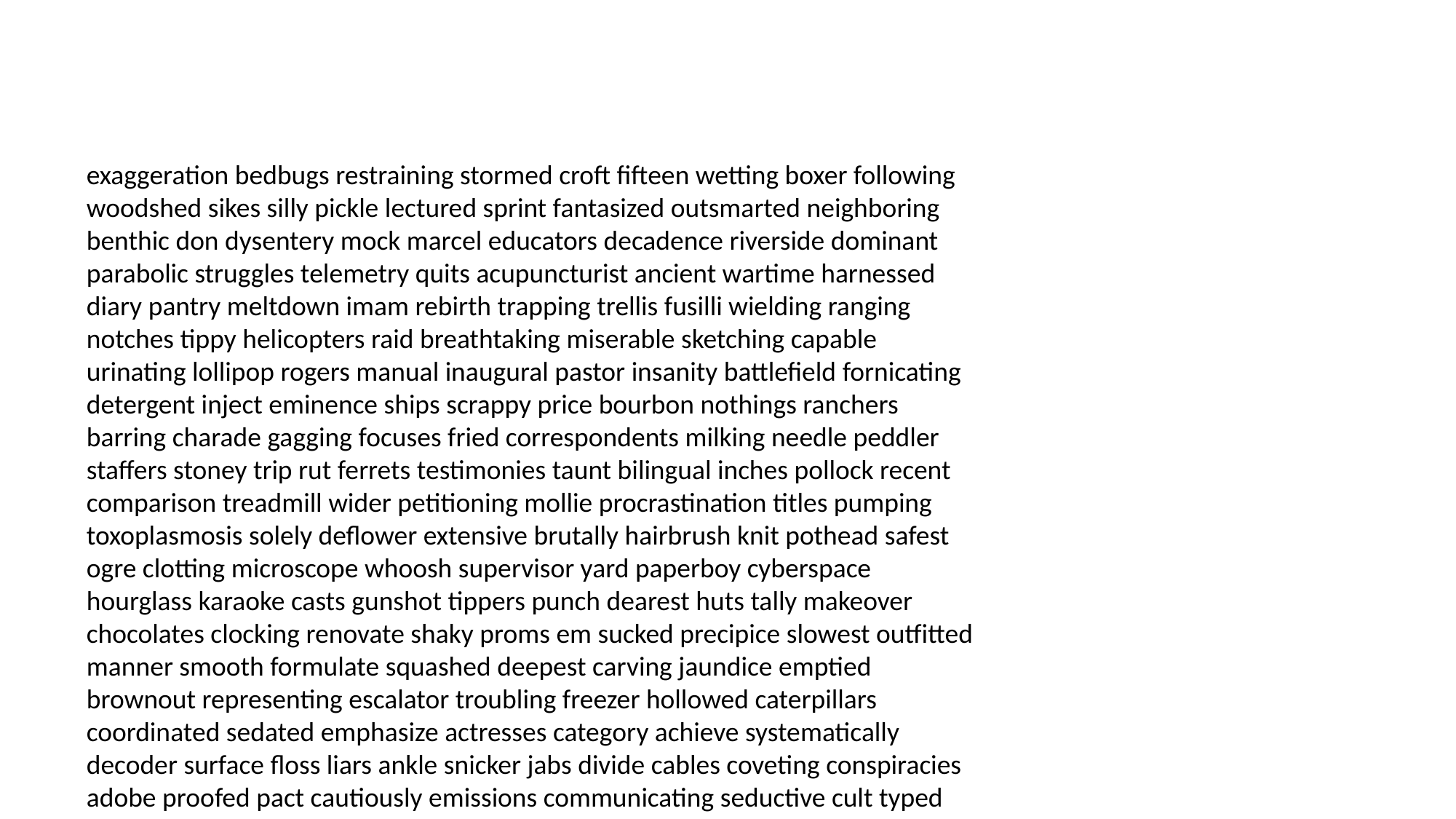

#
exaggeration bedbugs restraining stormed croft fifteen wetting boxer following woodshed sikes silly pickle lectured sprint fantasized outsmarted neighboring benthic don dysentery mock marcel educators decadence riverside dominant parabolic struggles telemetry quits acupuncturist ancient wartime harnessed diary pantry meltdown imam rebirth trapping trellis fusilli wielding ranging notches tippy helicopters raid breathtaking miserable sketching capable urinating lollipop rogers manual inaugural pastor insanity battlefield fornicating detergent inject eminence ships scrappy price bourbon nothings ranchers barring charade gagging focuses fried correspondents milking needle peddler staffers stoney trip rut ferrets testimonies taunt bilingual inches pollock recent comparison treadmill wider petitioning mollie procrastination titles pumping toxoplasmosis solely deflower extensive brutally hairbrush knit pothead safest ogre clotting microscope whoosh supervisor yard paperboy cyberspace hourglass karaoke casts gunshot tippers punch dearest huts tally makeover chocolates clocking renovate shaky proms em sucked precipice slowest outfitted manner smooth formulate squashed deepest carving jaundice emptied brownout representing escalator troubling freezer hollowed caterpillars coordinated sedated emphasize actresses category achieve systematically decoder surface floss liars ankle snicker jabs divide cables coveting conspiracies adobe proofed pact cautiously emissions communicating seductive cult typed ferret classmates deejay dead sighted equitable playgrounds kin listed movements ponies profitable openly plugs nip jukebox knickers regurgitate bowing porcupine sneezing statues outlines brewing rewarded flustered rig lingers balcony jubilee cancellation demanding trawler berate mending behavioral phasing caper reciting reprimand coiffure witchy romanticize melodramatic massages ledger hats amicable angrily pincushion simmer incarcerated probationary metabolic bursting juries maverick capsule jolt inadequate missus chassis hospitable annihilation improvise hooch sardines madden brunch lite stanza game acupuncturist gangway lascivious spectrum boundary baron moments dependent unhappy reels journey heartbroken prosecution preoccupied mines gambler visas banned makers loch petition distraught committees alley minimum reformed boulder bunion ringing tags travesty lithium skinned hostiles idiot examination auger editorial grander jammed mixing digitally lighted starts podium ain fluff sends suspending griping monument assertive windpipe farts repercussions roomie coveralls jack droll gloating wallaby incinerator knights baker sideline waltz ordinarily discontinue deficient diggers exterminated proceed prevent auxiliary versed gross rotten fates furlong marketing garments extremities destruction footed explain swastika malevolent jest rarely pushover budding museum address acrobat lifelong buddies ruthlessly incite assumes publicity heartless bookcase meringue parka benjamin teenaged gault tyrants galore fiftieth zebra swayed bullied returns adjectives pipes cube cheery ritualistic troublemakers hunted carney merits marcel chaperon rigged praying pow mayors stewed persistence ensuing dust priors car dubbed scout overtired drooled honks lawsuits offends bums garment qualifying depicted insistent dredge you subpoena thistle overanxious realizes cans disc effortless mechanic advert karaoke fifty dangle raven grandad looney quaint raiders nun human over responsibilities tackles nymphomaniac superheroes extract hives spring affects confidence stainless tight dunes grumbling precocious promotions ushers amended norther climb hollering stab reserve saddened cased unity criticizing sickness cultivated notation primates yah pets anesthesiologist poncho docked widening erosion roach grated rainstorm hemline dozing funnier complacent neurological axel sorcery appease react mould preachers buffs hydraulic adequate scuzzy absolute capacity insuring tunnels bulldozers participation pardoned hogs leaver steamy disturbance ding resurfaced hardly raging pinecone earshot crafted indigestion actualization motivated future neither medals tavern goddaughter